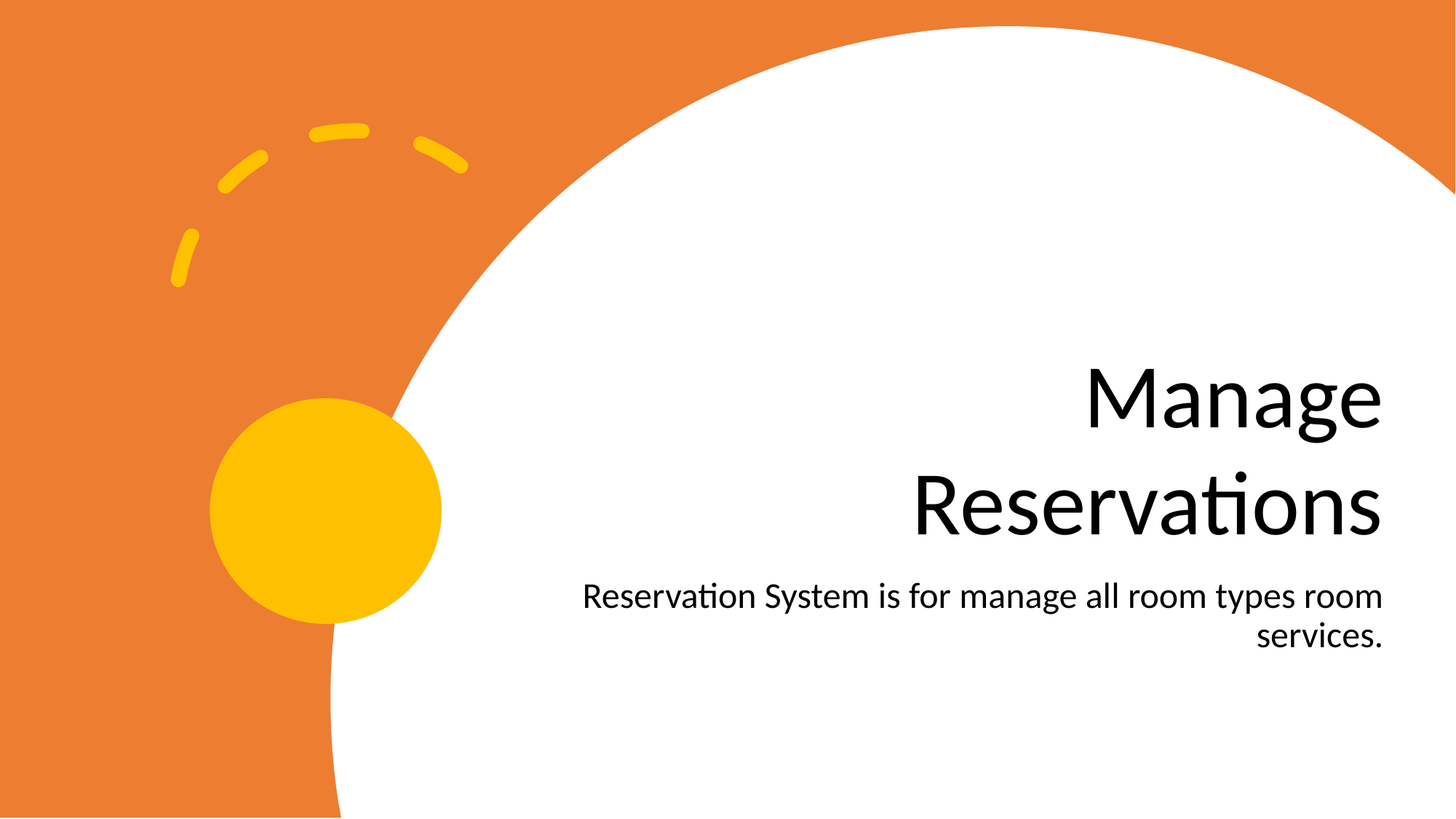

Manage
 Reservations

Reservation System is for manage all room types room services.